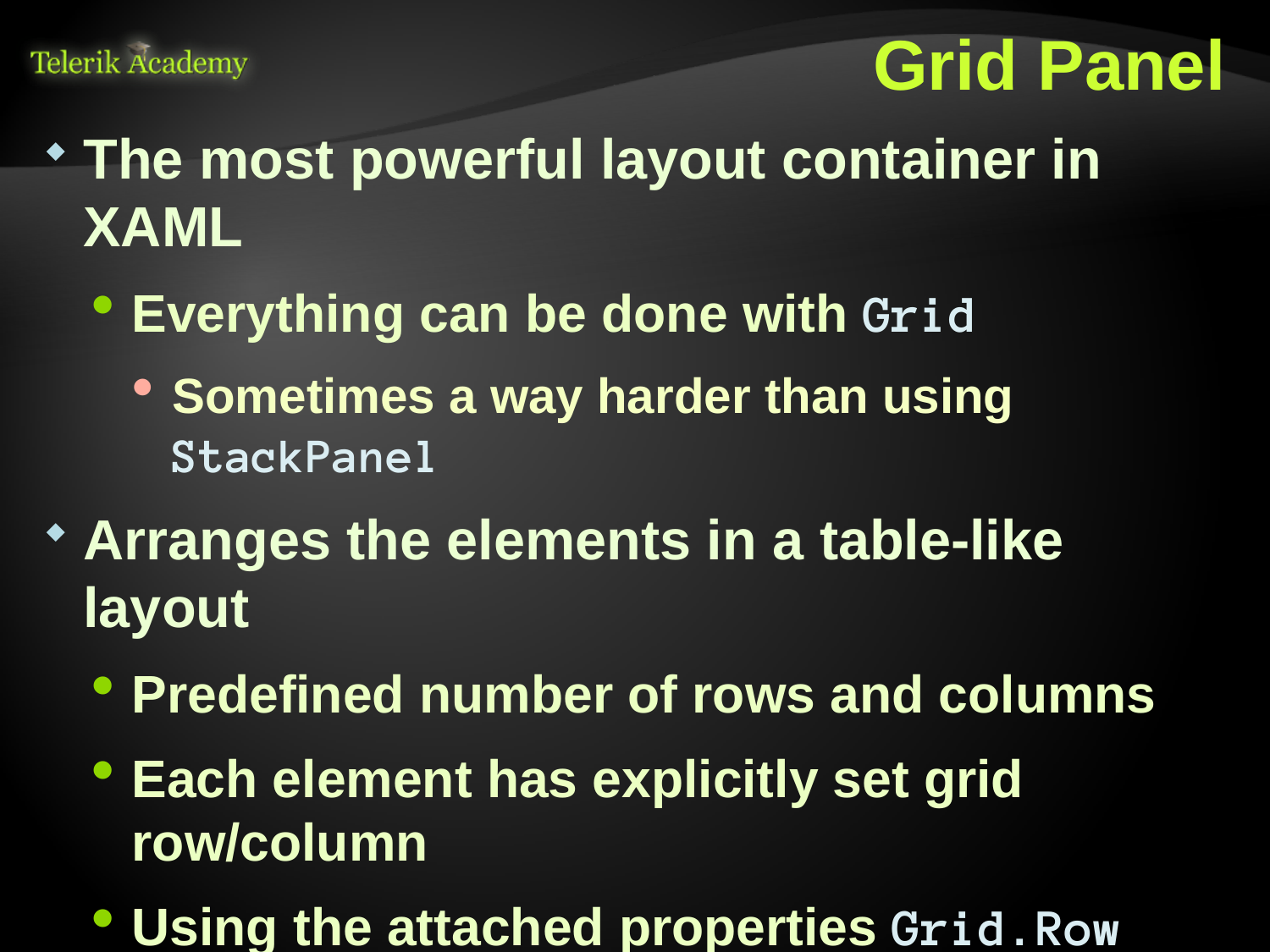

# Grid Panel
The most powerful layout container in XAML
Everything can be done with Grid
Sometimes a way harder than using StackPanel
Arranges the elements in a table-like layout
Predefined number of rows and columns
Each element has explicitly set grid row/column
Using the attached properties Grid.Row and Grid.Column
If no columns/rows are defined, works the like canvas